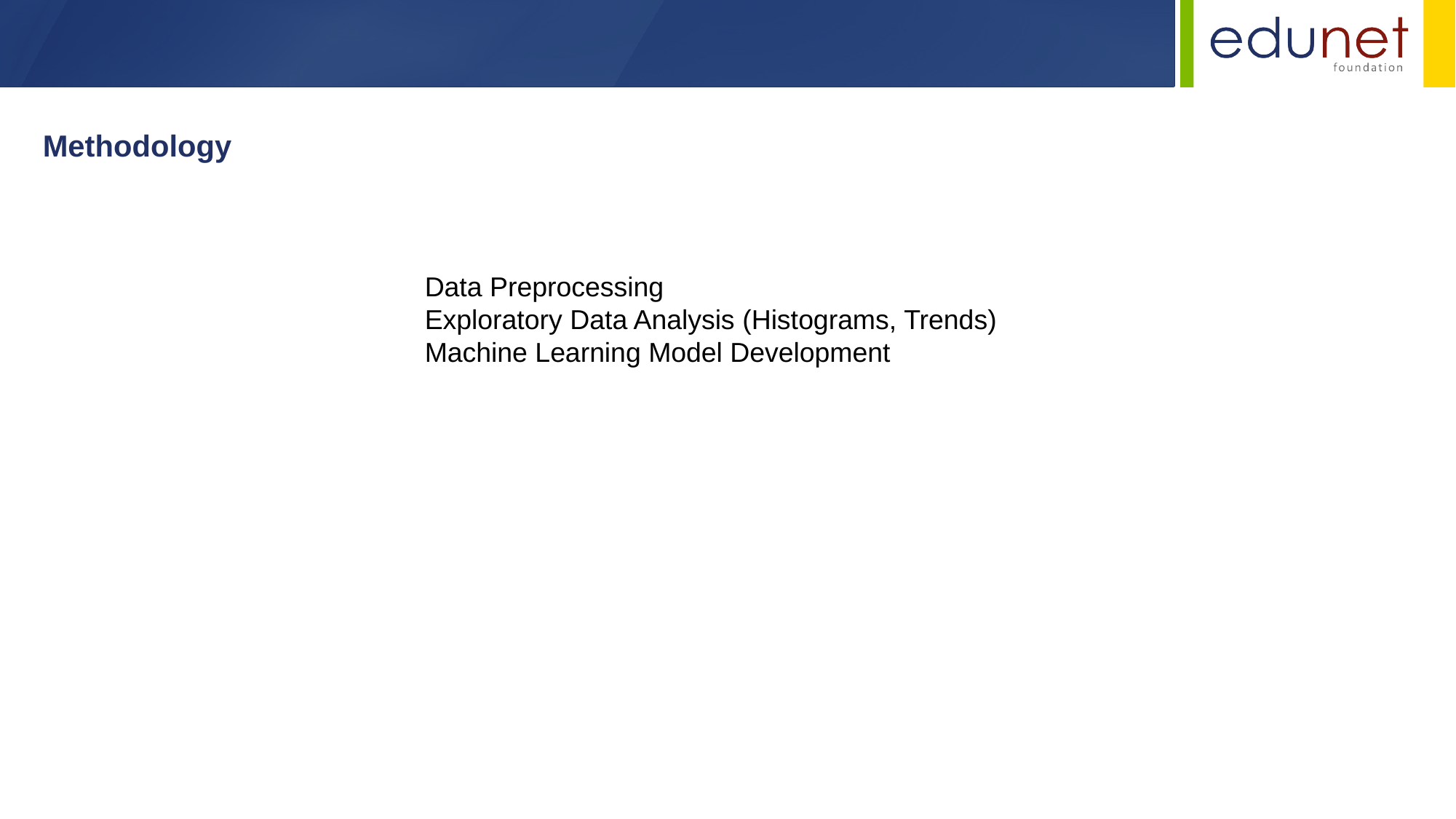

Data Preprocessing
                                                      Exploratory Data Analysis (Histograms, Trends)
                                                      Machine Learning Model Development
Methodology